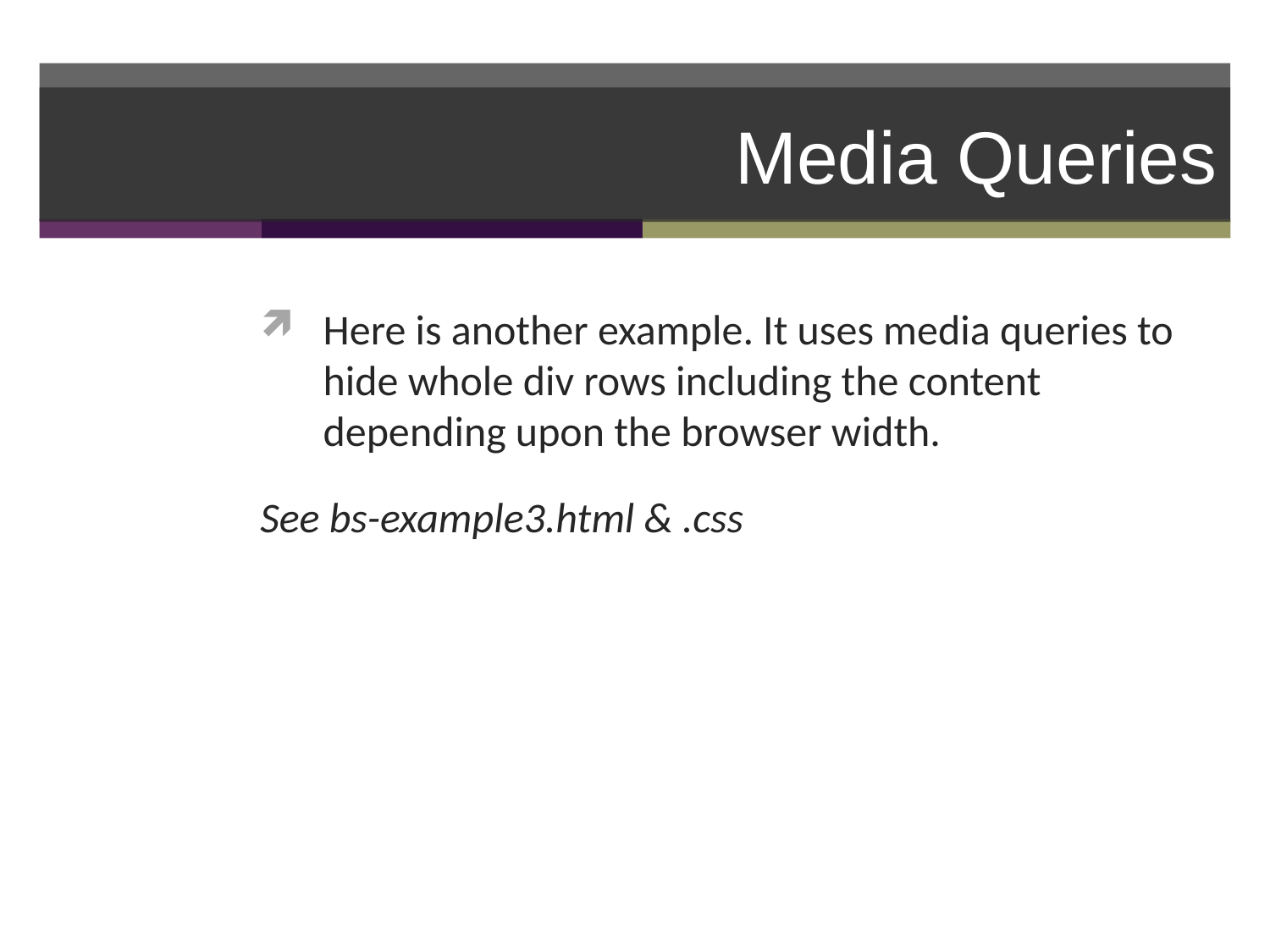

# Media Queries
Here is another example. It uses media queries to hide whole div rows including the content depending upon the browser width.
See bs-example3.html & .css